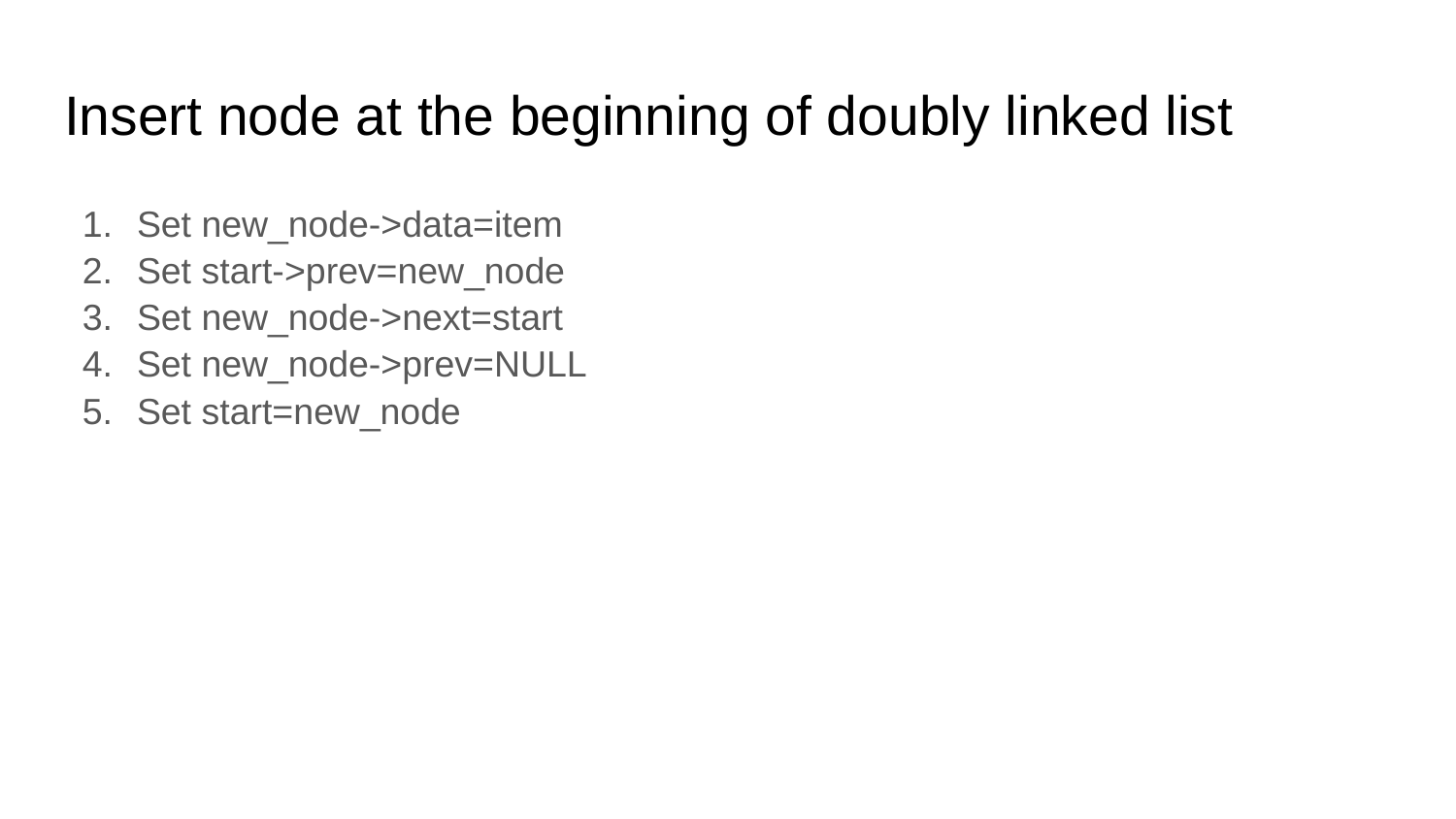

# Insert node at the beginning of doubly linked list
Set new_node->data=item
Set start->prev=new_node
Set new_node->next=start
Set new_node->prev=NULL
Set start=new_node